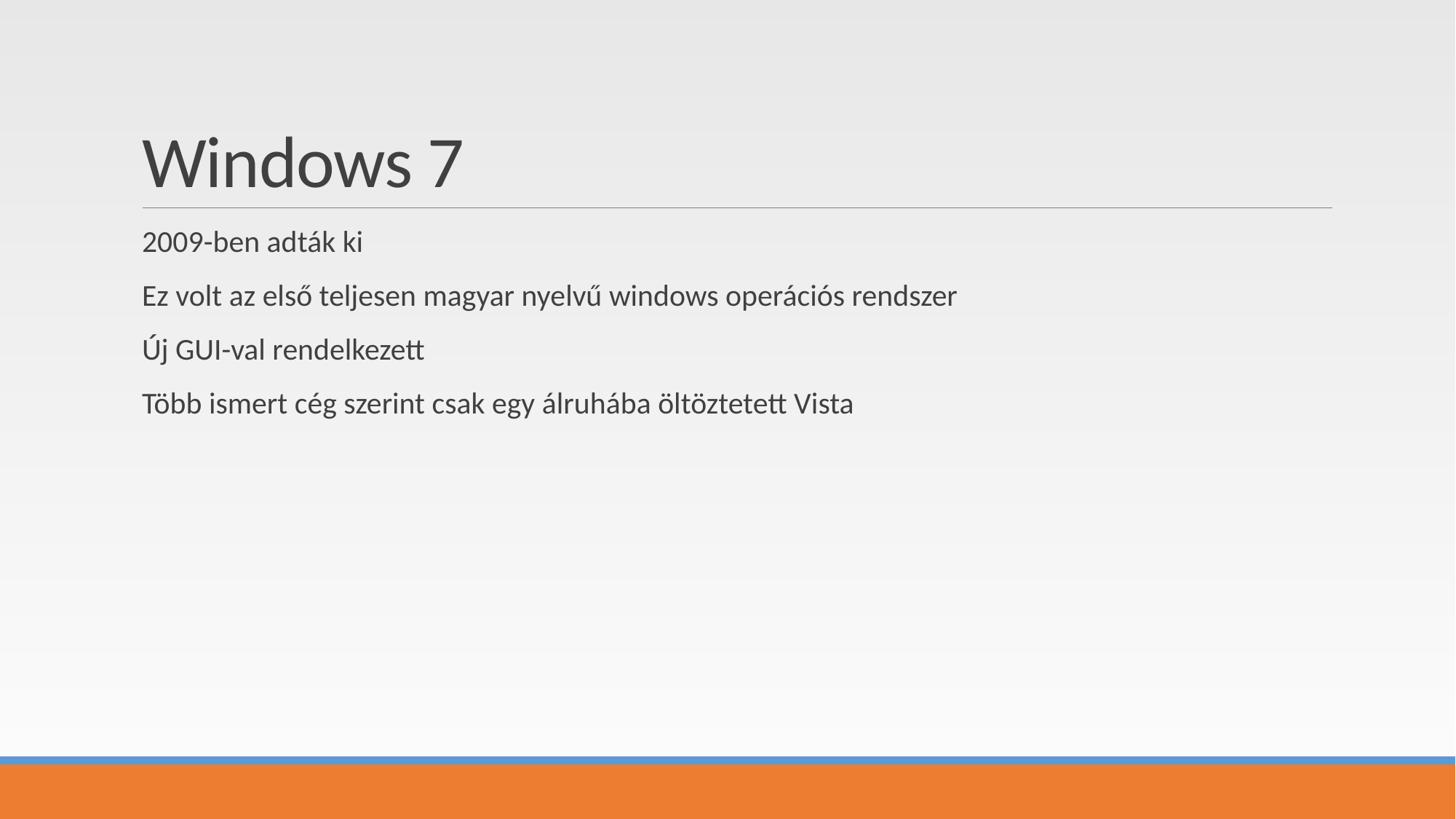

# Windows 7
2009-ben adták ki
Ez volt az első teljesen magyar nyelvű windows operációs rendszer
Új GUI-val rendelkezett
Több ismert cég szerint csak egy álruhába öltöztetett Vista